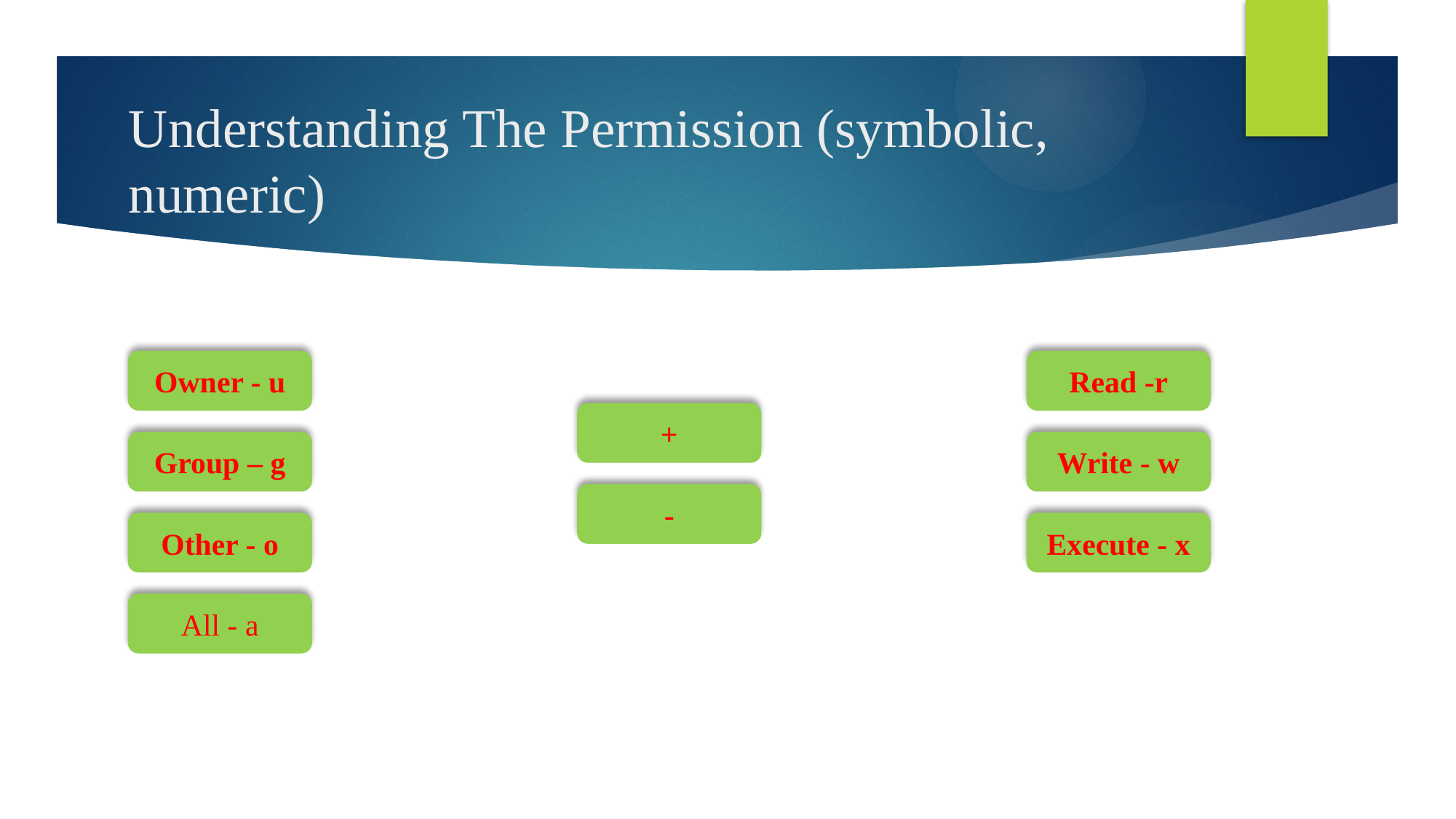

# Understanding The Permission (symbolic, numeric)
Read -r
Owner - u
+
Write - w
Group – g
-
Other - o
Execute - x
All - a